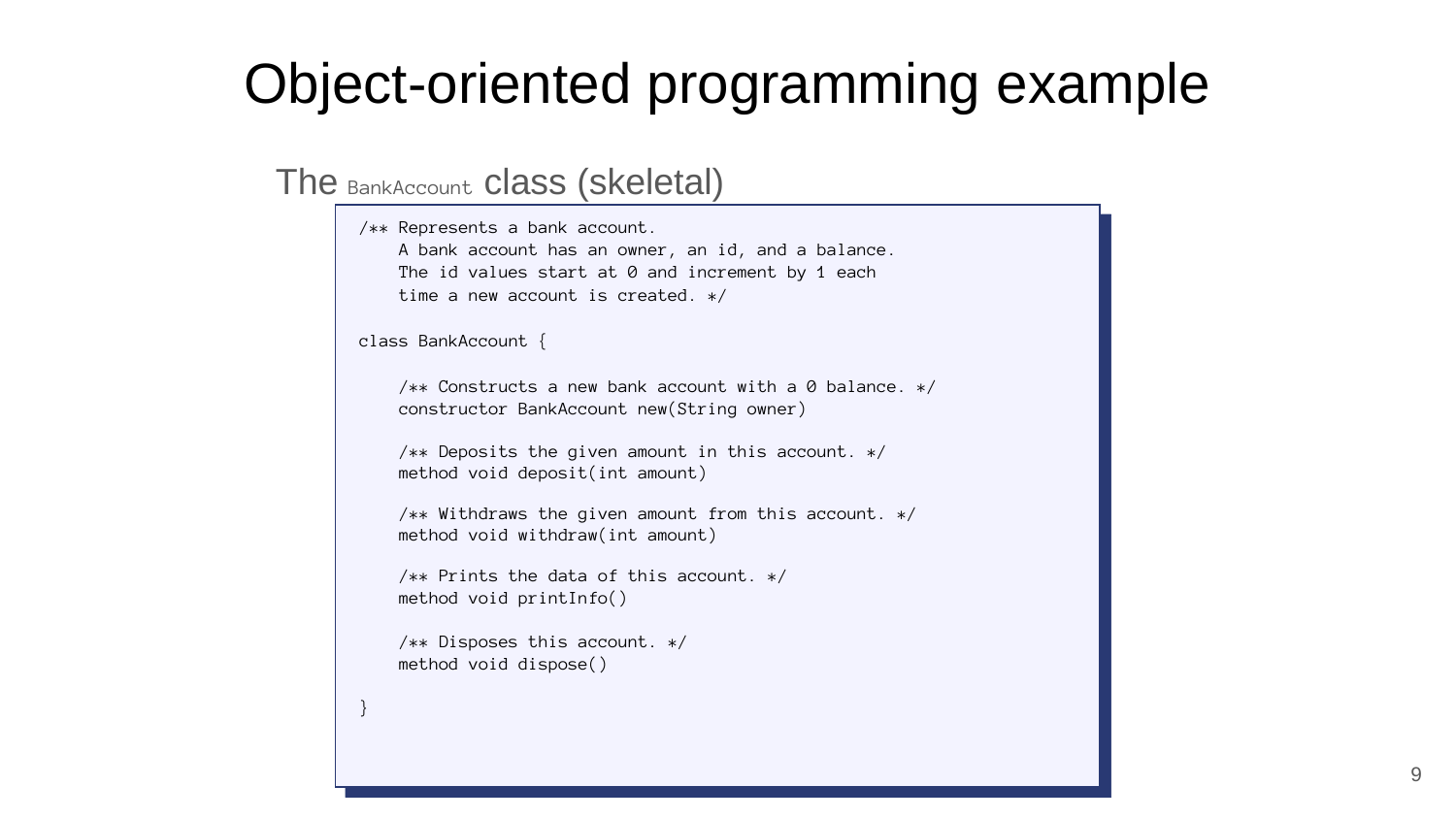

# Object-oriented programming example
The BankAccount class (skeletal)
/** Represents a bank account.
    A bank account has an owner, an id, and a balance.
    The id values start at 0 and increment by 1 each
    time a new account is created. */

class BankAccount {

    /** Constructs a new bank account with a 0 balance. */
    constructor BankAccount new(String owner)

    /** Deposits the given amount in this account. */
    method void deposit(int amount)

    /** Withdraws the given amount from this account. */
    method void withdraw(int amount)

    /** Prints the data of this account. */
    method void printInfo()

    /** Disposes this account. */
    method void dispose()

}
9